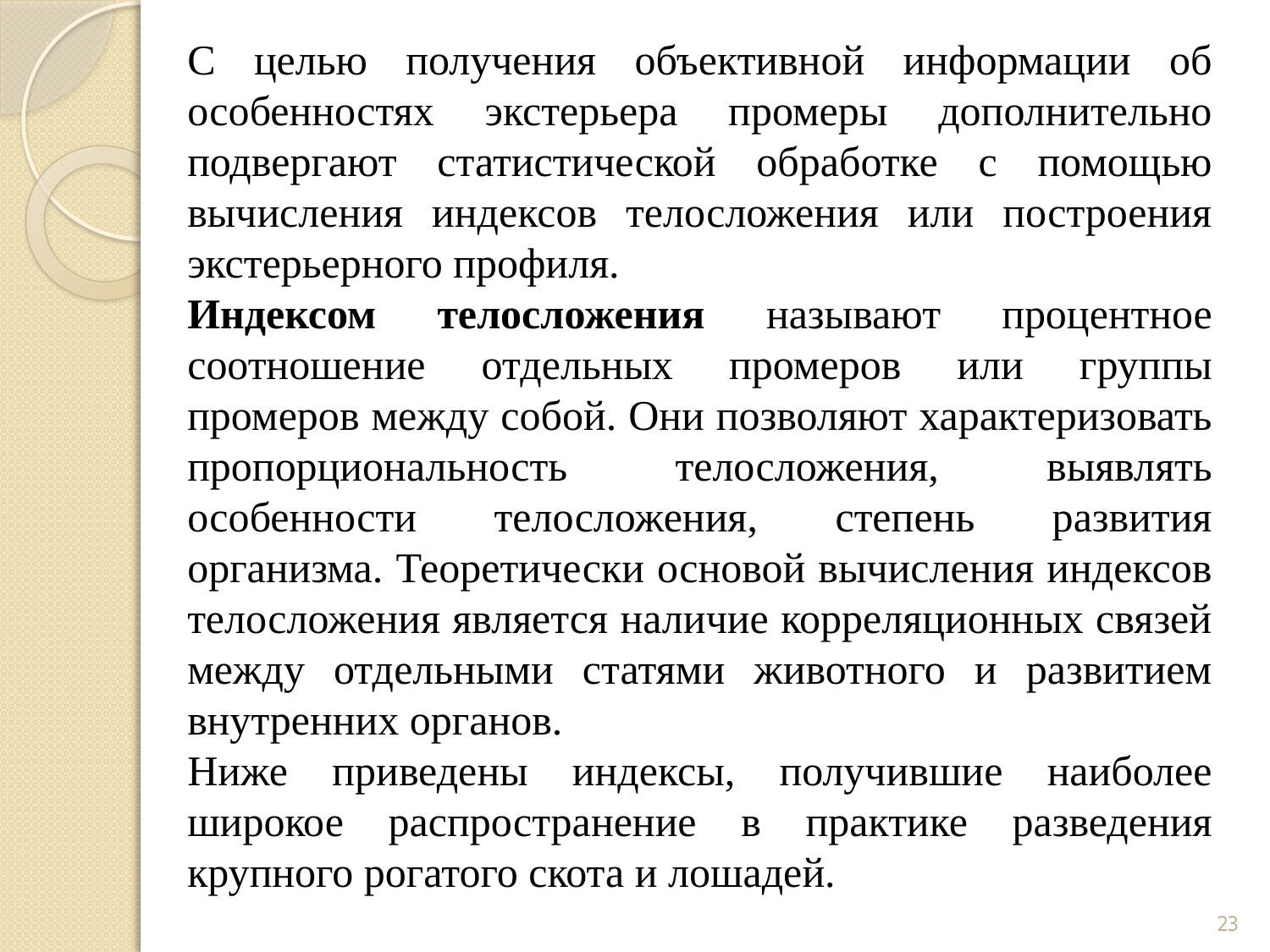

С целью получения объективной информации об особенностях экстерьера промеры дополнительно подвергают статистической обработке с помощью вычисления индексов телосложения или построения экстерьерного профиля.
Индексом телосложения называют процентное соотношение отдельных промеров или группы промеров между собой. Они позволяют характеризовать пропорциональность телосложения, выявлять особенности телосложения, степень развития организма. Теоретически основой вычисления индексов телосложения является наличие корреляционных связей между отдельными статями животного и развитием внутренних органов.
Ниже приведены индексы, получившие наиболее широкое распространение в практике разведения крупного рогатого скота и лошадей.

23